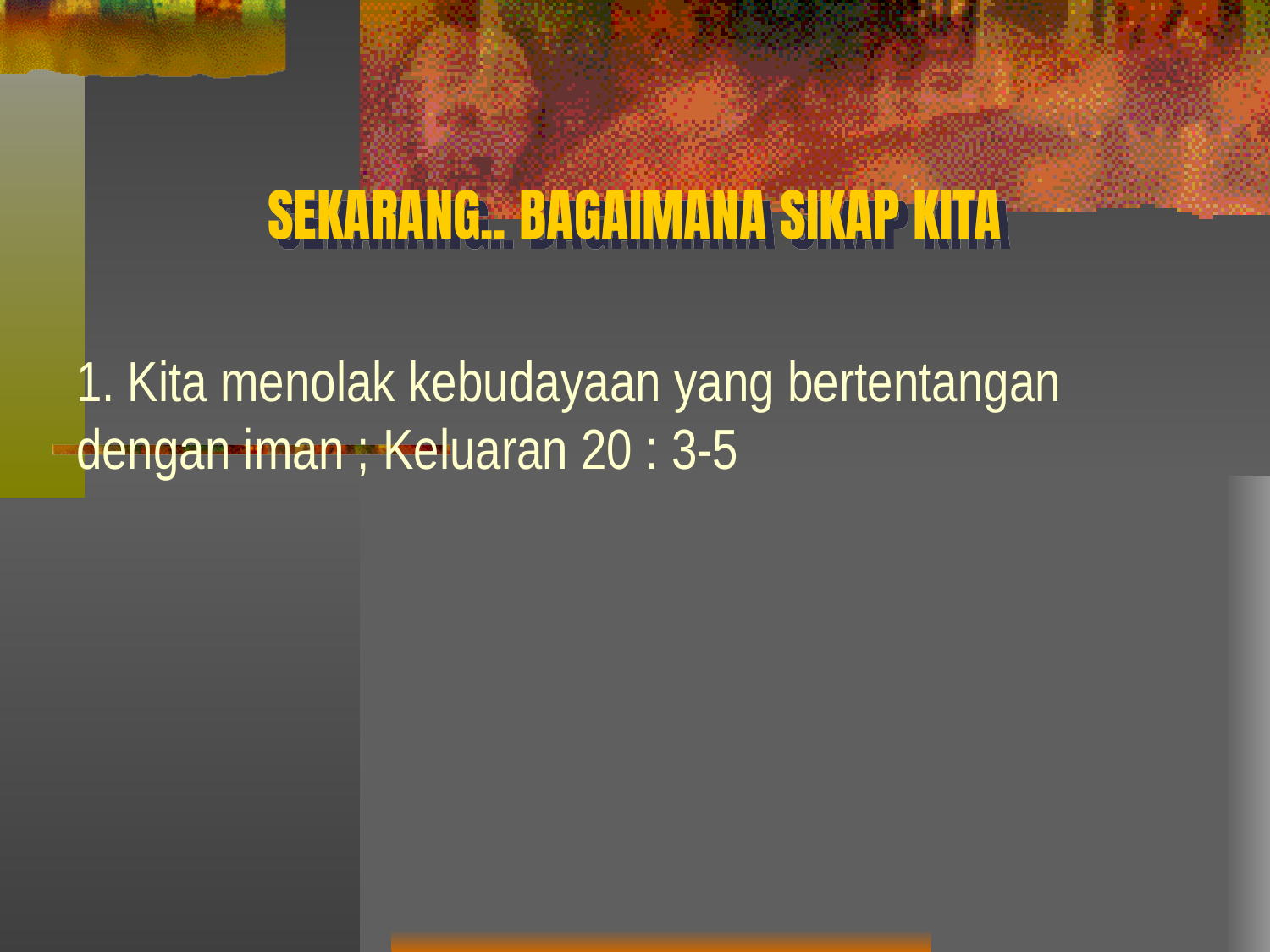

# SEKARANG.. BAGAIMANA SIKAP KITA
1. Kita menolak kebudayaan yang bertentangan dengan iman ; Keluaran 20 : 3-5